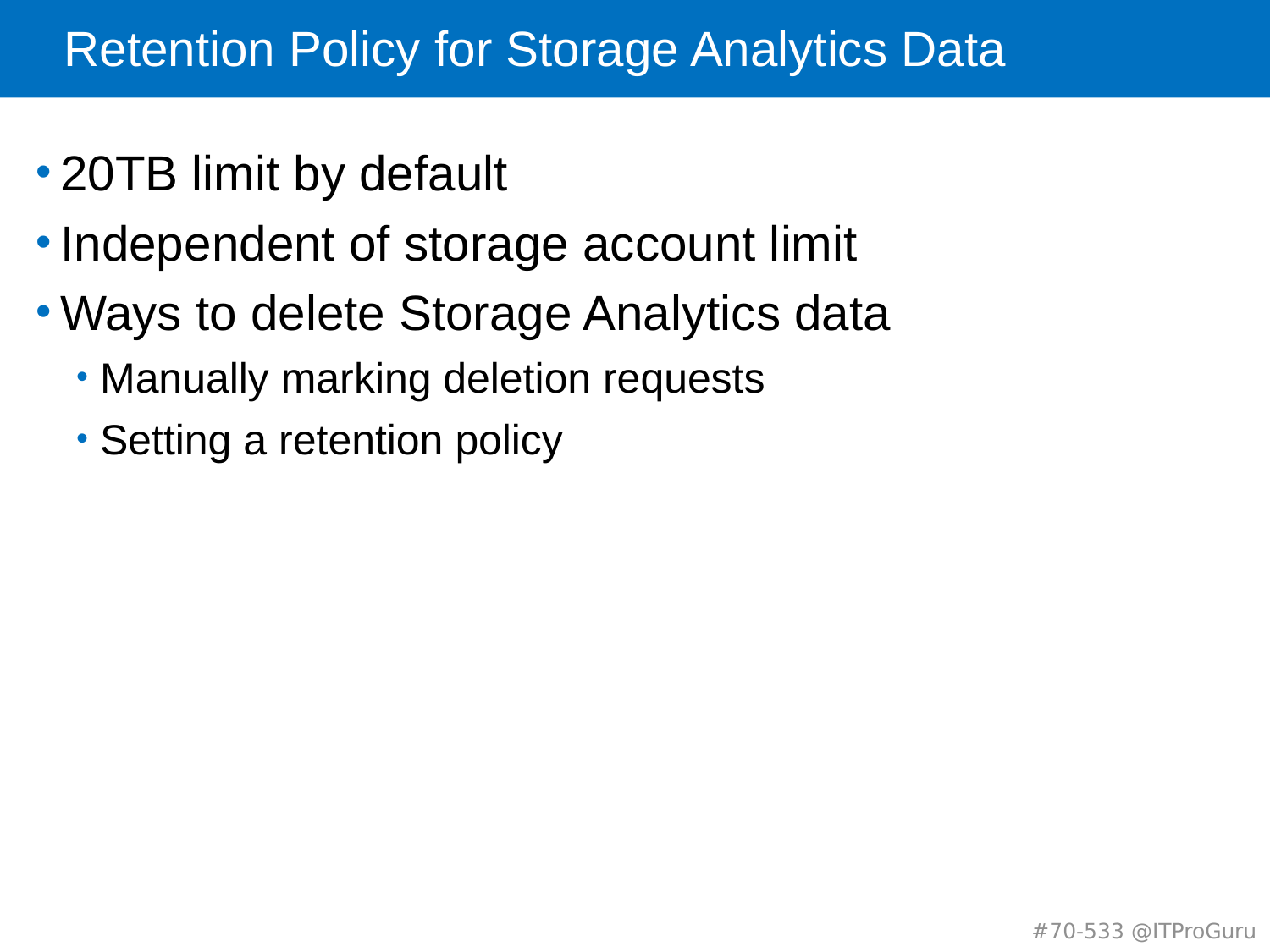

# Retention Policy for Storage Analytics Data
20TB limit by default
Independent of storage account limit
Ways to delete Storage Analytics data
Manually marking deletion requests
Setting a retention policy